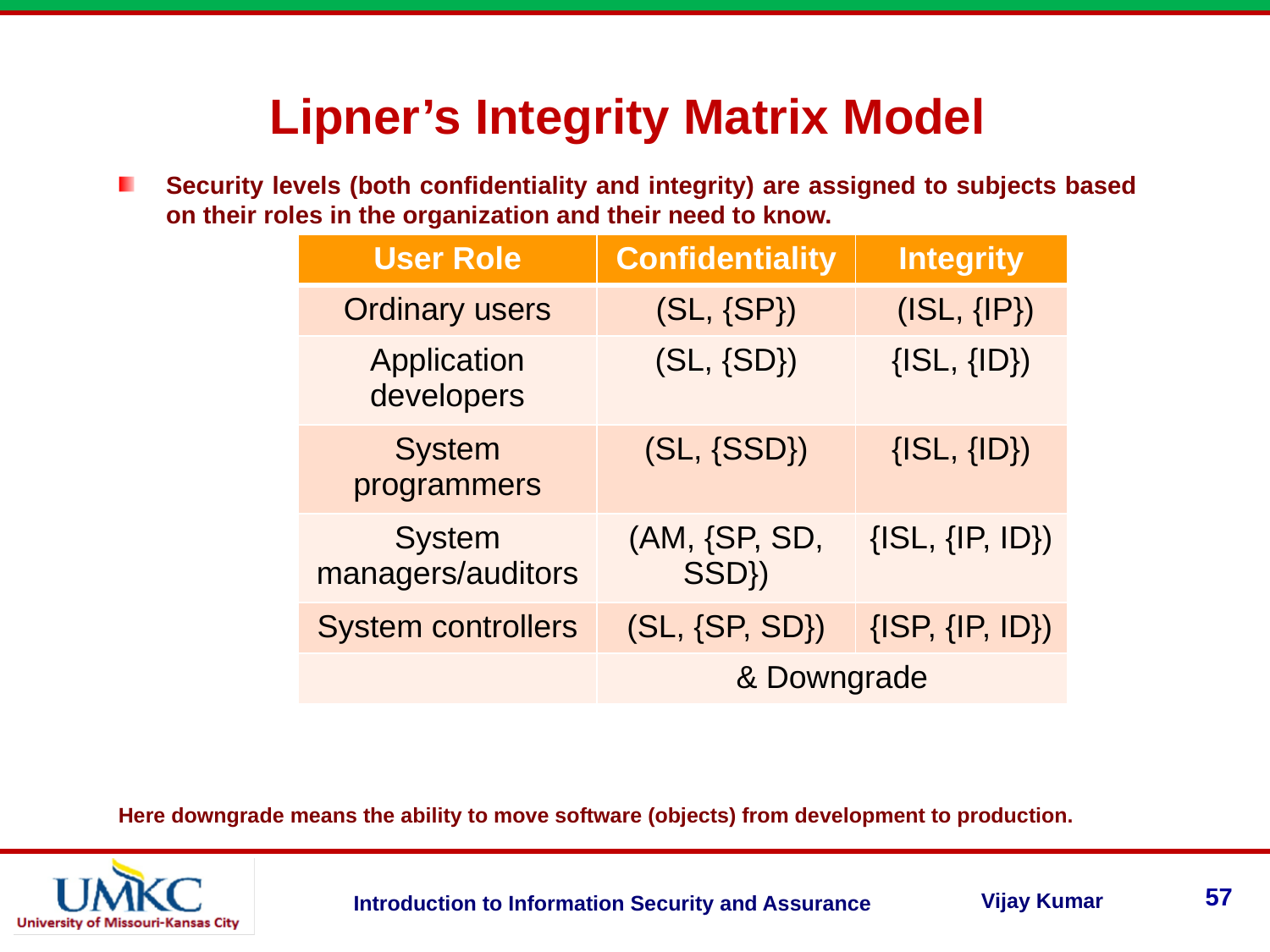

Lipner’s Integrity Matrix Model
Security levels (both confidentiality and integrity) are assigned to subjects based on their roles in the organization and their need to know.

Here downgrade means the ability to move software (objects) from development to production.

| User Role | Confidentiality | Integrity |
| --- | --- | --- |
| Ordinary users | (SL, {SP}) | (ISL, {IP}) |
| Application developers | (SL, {SD}) | {ISL, {ID}) |
| System programmers | (SL, {SSD}) | {ISL, {ID}) |
| System managers/auditors | (AM, {SP, SD, SSD}) | {ISL, {IP, ID}) |
| System controllers | (SL, {SP, SD}) | {ISP, {IP, ID}) |
|  | & Downgrade |  |
57